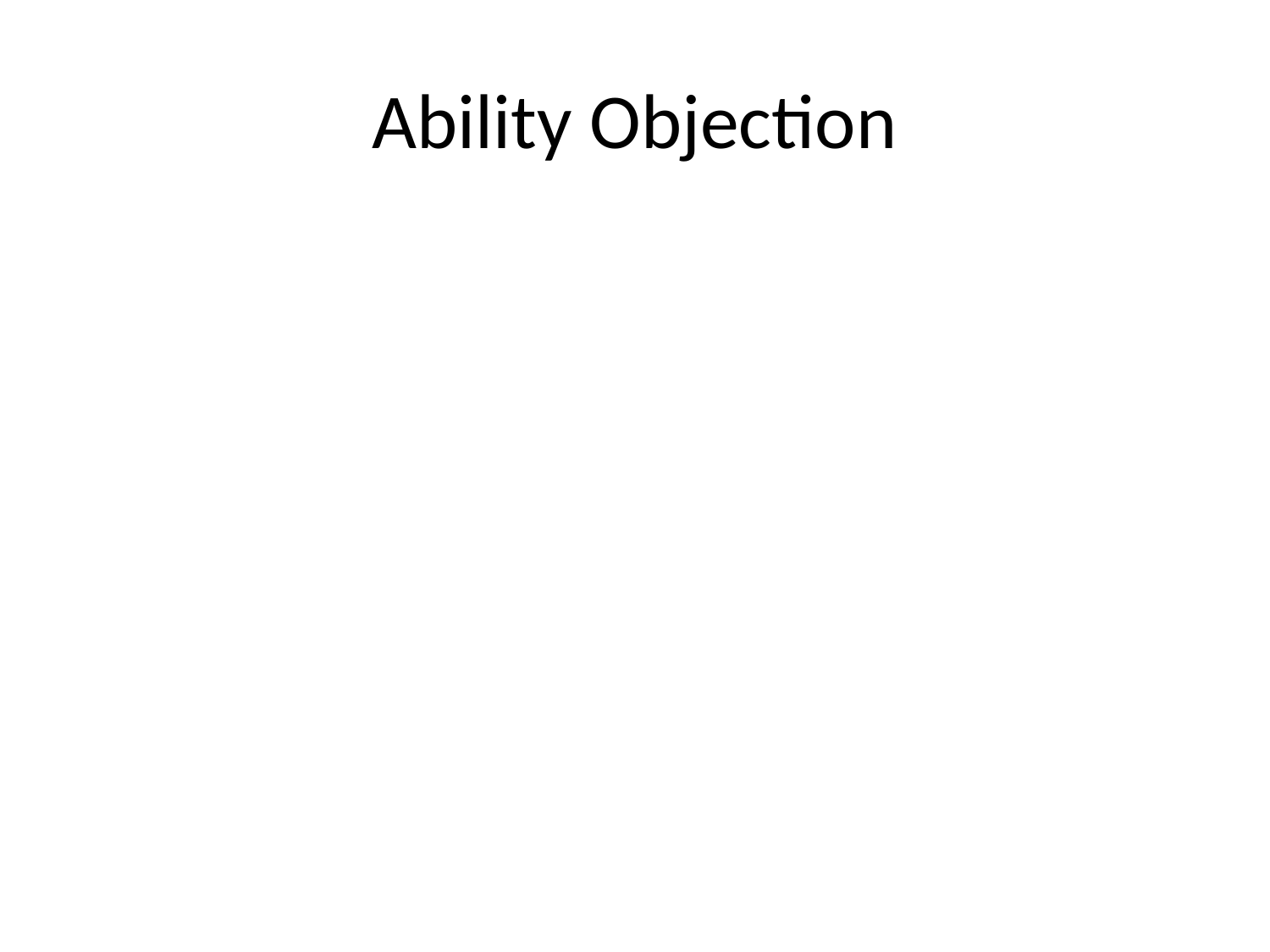

Ability Objection
It is true that we, with our limited information, cannot imagine what it is like to have a bat’s experiences.
It is also true that an ordinary colorblind person does not know what it is like to see in color.